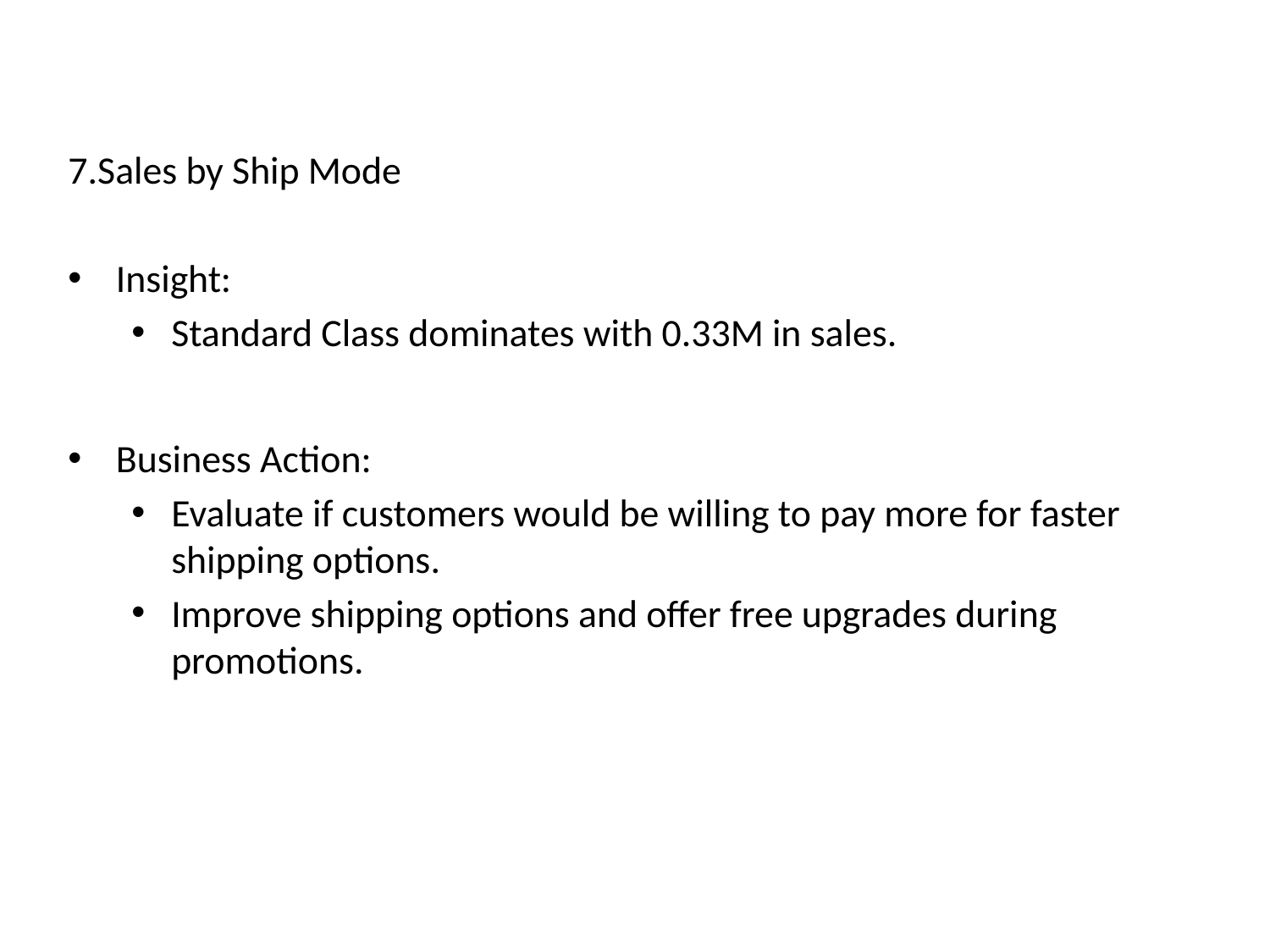

7.Sales by Ship Mode

Insight:
Standard Class dominates with 0.33M in sales.

Business Action:
Evaluate if customers would be willing to pay more for faster shipping options.
Improve shipping options and offer free upgrades during promotions.